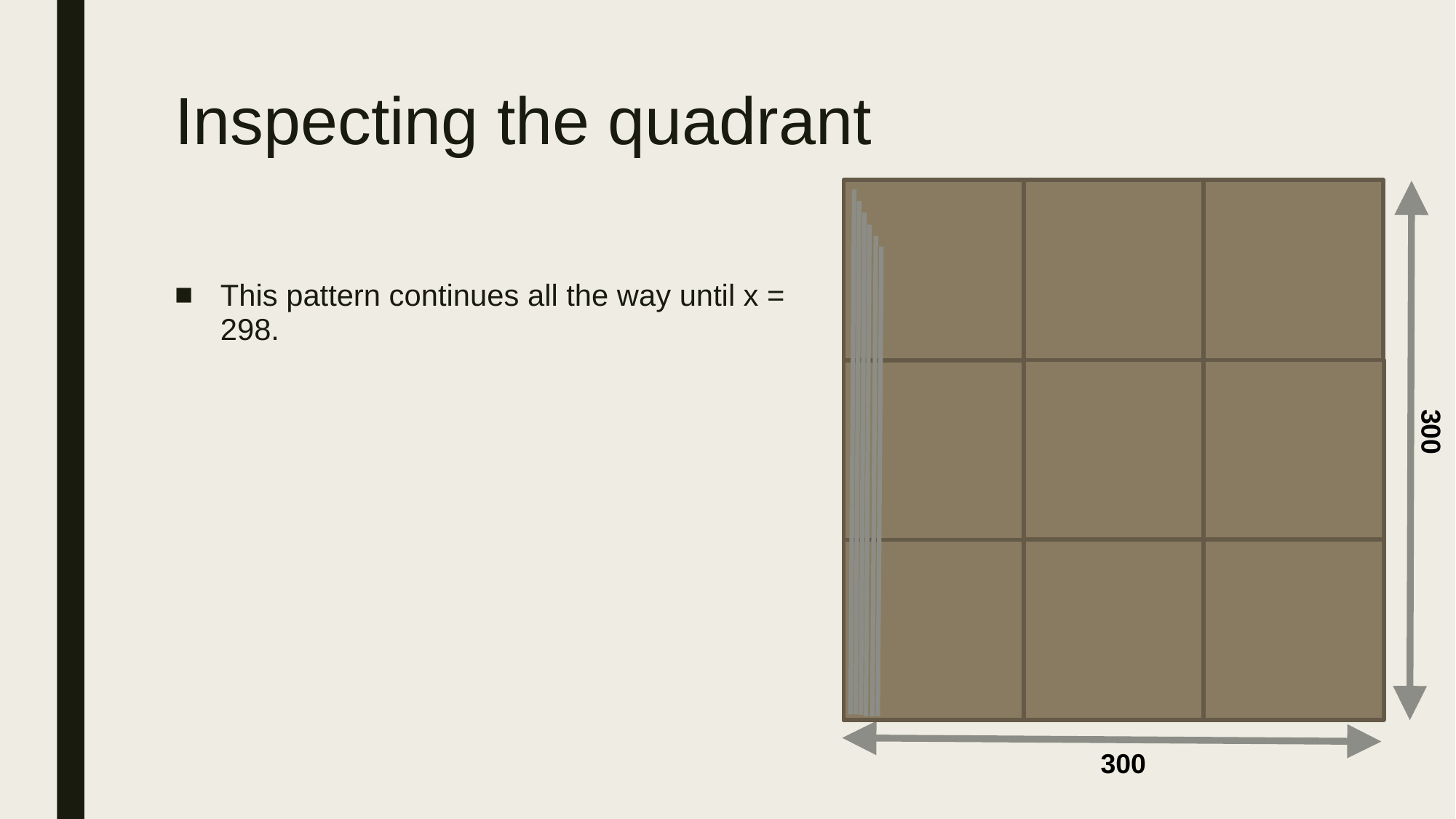

# Inspecting the quadrant

300
300

This pattern continues all the way until x = 298.